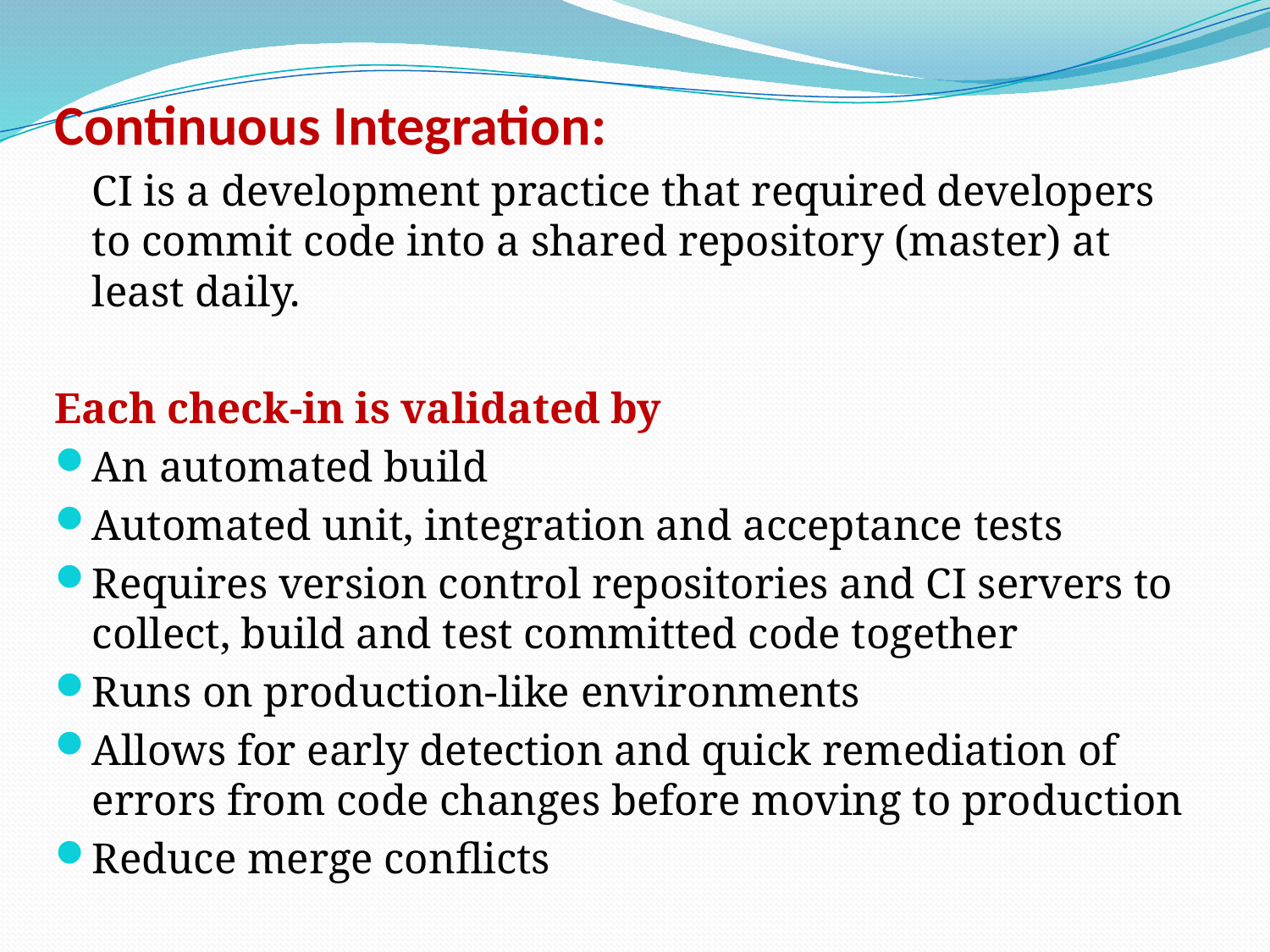

Continuous Integration:
		CI is a development practice that required developers to commit code into a shared repository (master) at least daily.

Each check-in is validated by
An automated build
Automated unit, integration and acceptance tests
Requires version control repositories and CI servers to collect, build and test committed code together
Runs on production-like environments
Allows for early detection and quick remediation of errors from code changes before moving to production
Reduce merge conflicts